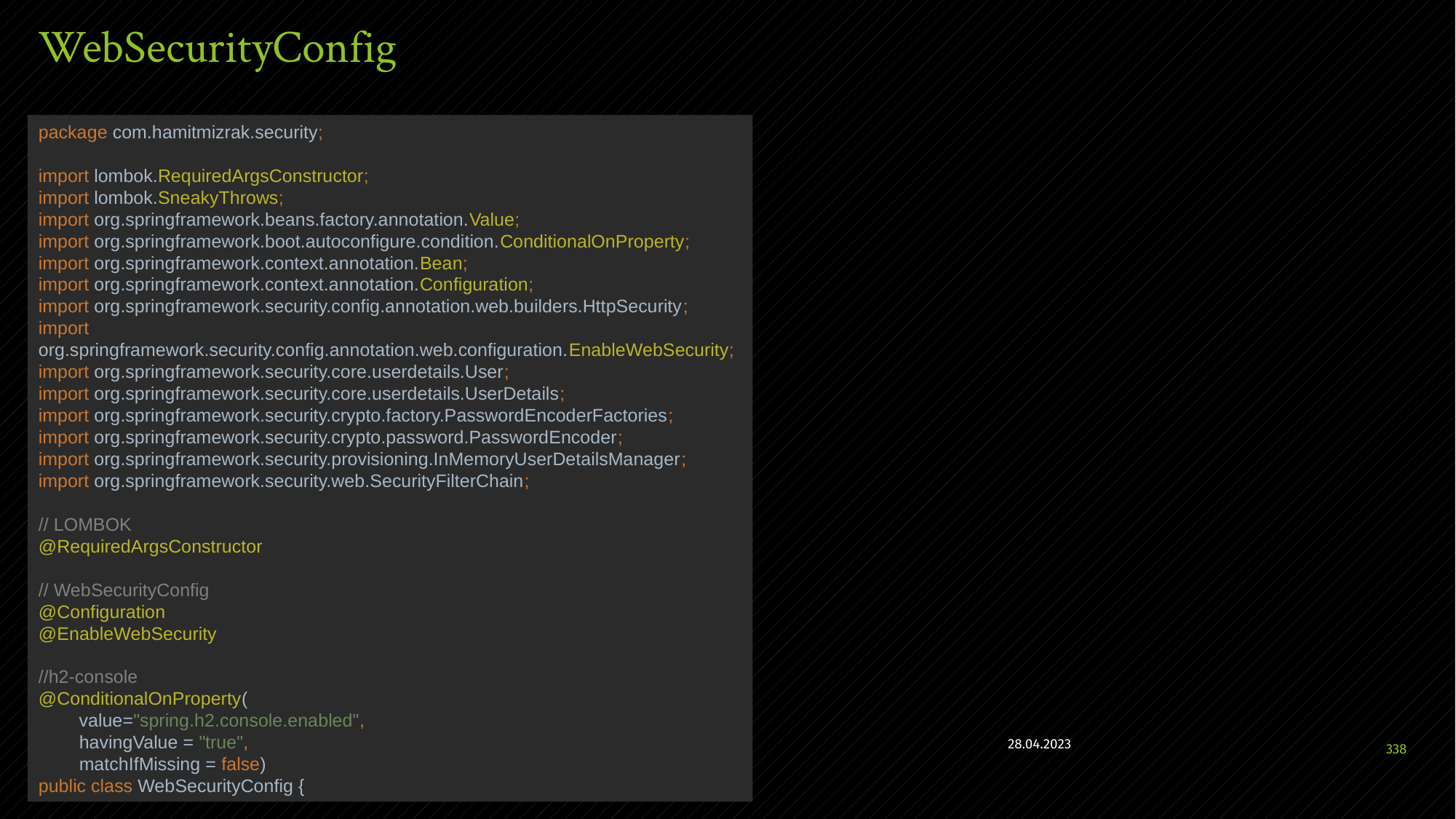

# WebSecurityConfig
package com.hamitmizrak.security;
import lombok.RequiredArgsConstructor;
import lombok.SneakyThrows;
import org.springframework.beans.factory.annotation.Value;
import org.springframework.boot.autoconfigure.condition.ConditionalOnProperty;
import org.springframework.context.annotation.Bean;
import org.springframework.context.annotation.Configuration;
import org.springframework.security.config.annotation.web.builders.HttpSecurity;
import org.springframework.security.config.annotation.web.configuration.EnableWebSecurity;
import org.springframework.security.core.userdetails.User;
import org.springframework.security.core.userdetails.UserDetails;
import org.springframework.security.crypto.factory.PasswordEncoderFactories;
import org.springframework.security.crypto.password.PasswordEncoder;
import org.springframework.security.provisioning.InMemoryUserDetailsManager;
import org.springframework.security.web.SecurityFilterChain;
// LOMBOK
@RequiredArgsConstructor
// WebSecurityConfig
@Configuration
@EnableWebSecurity
//h2-console
@ConditionalOnProperty(
        value="spring.h2.console.enabled",
        havingValue = "true",
        matchIfMissing = false)
public class WebSecurityConfig {
JAVA FULL STACK DEVELOPER HAMİT MIZRAK
28.04.2023
338